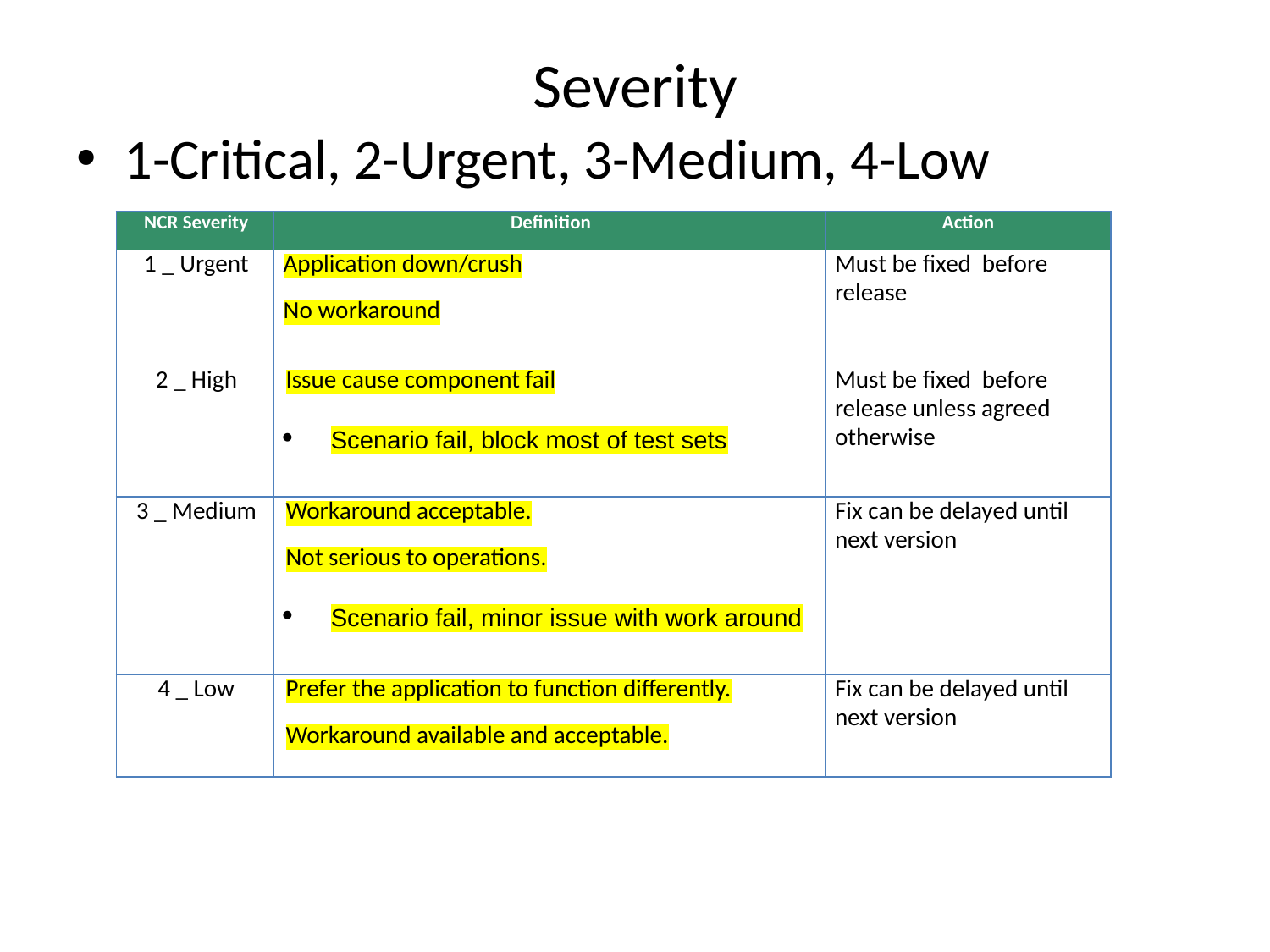

# Severity
1-Critical, 2-Urgent, 3-Medium, 4-Low

| NCR Severity | Definition | Action |
| --- | --- | --- |
| 1 \_ Urgent | Application down/crush No workaround | Must be fixed before release |
| 2 \_ High | Issue cause component fail Scenario fail, block most of test sets | Must be fixed before release unless agreed otherwise |
| 3 \_ Medium | Workaround acceptable. Not serious to operations. Scenario fail, minor issue with work around | Fix can be delayed until next version |
| 4 \_ Low | Prefer the application to function differently. Workaround available and acceptable. | Fix can be delayed until next version |